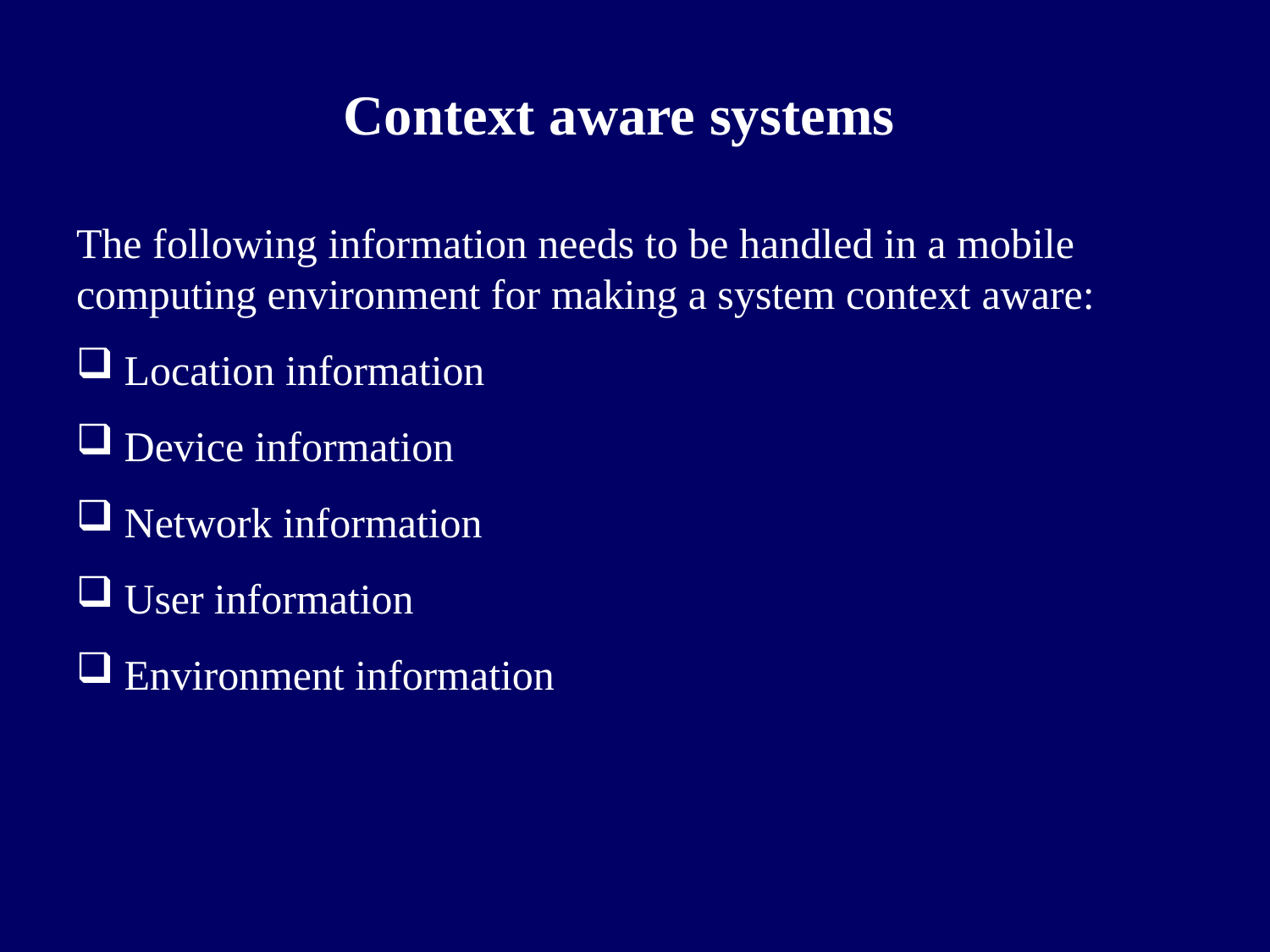

# Context aware systems
The following information needs to be handled in a mobile  computing environment for making a system context aware:
Location information
Device information
Network information
User information
Environment information